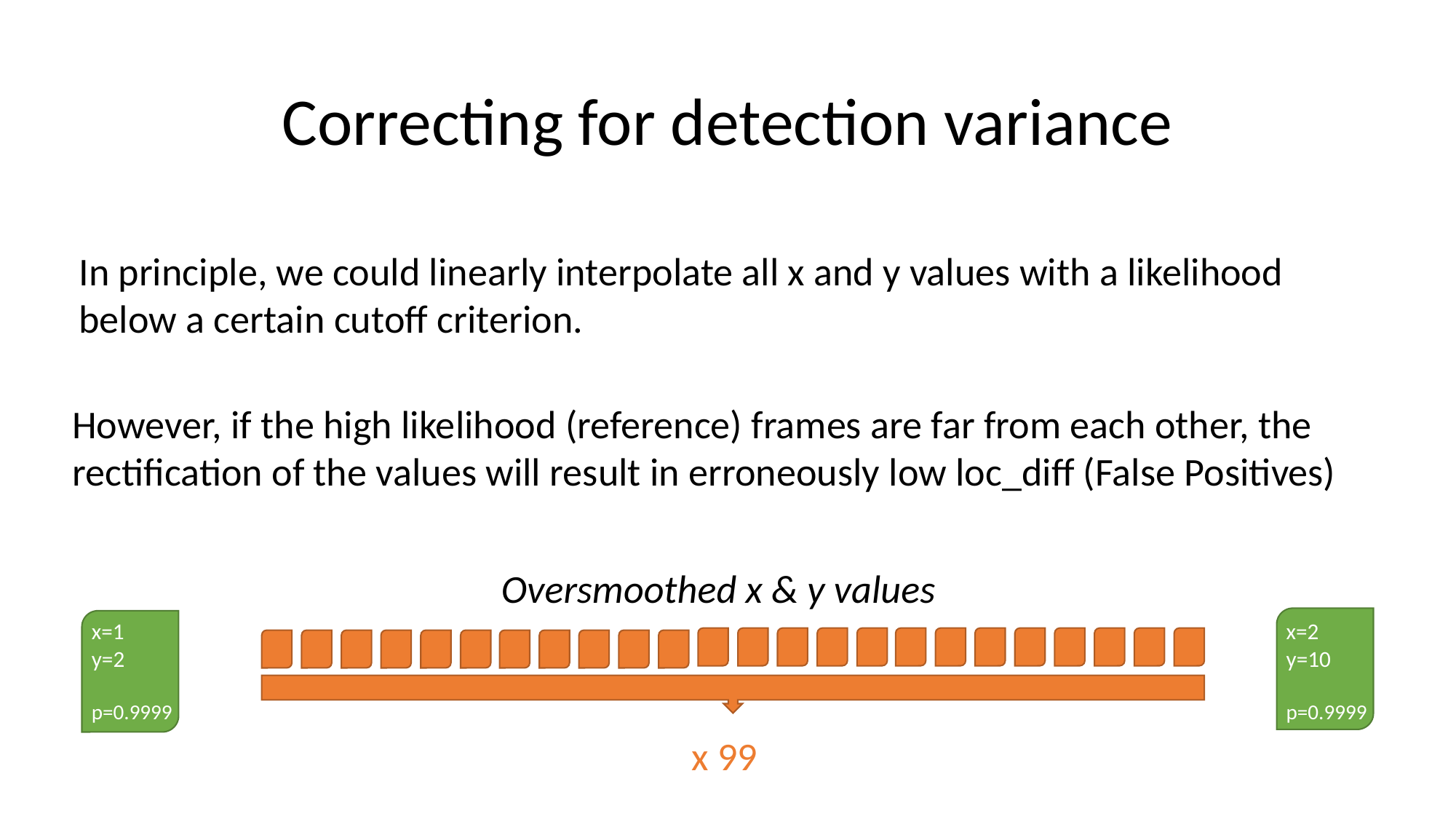

# Correcting for detection variance
In principle, we could linearly interpolate all x and y values with a likelihood below a certain cutoff criterion.
However, if the high likelihood (reference) frames are far from each other, the rectification of the values will result in erroneously low loc_diff (False Positives)
Oversmoothed x & y values

x=1
y=2

p=0.9999
x=2
y=10

p=0.9999

p=0.993
x 99